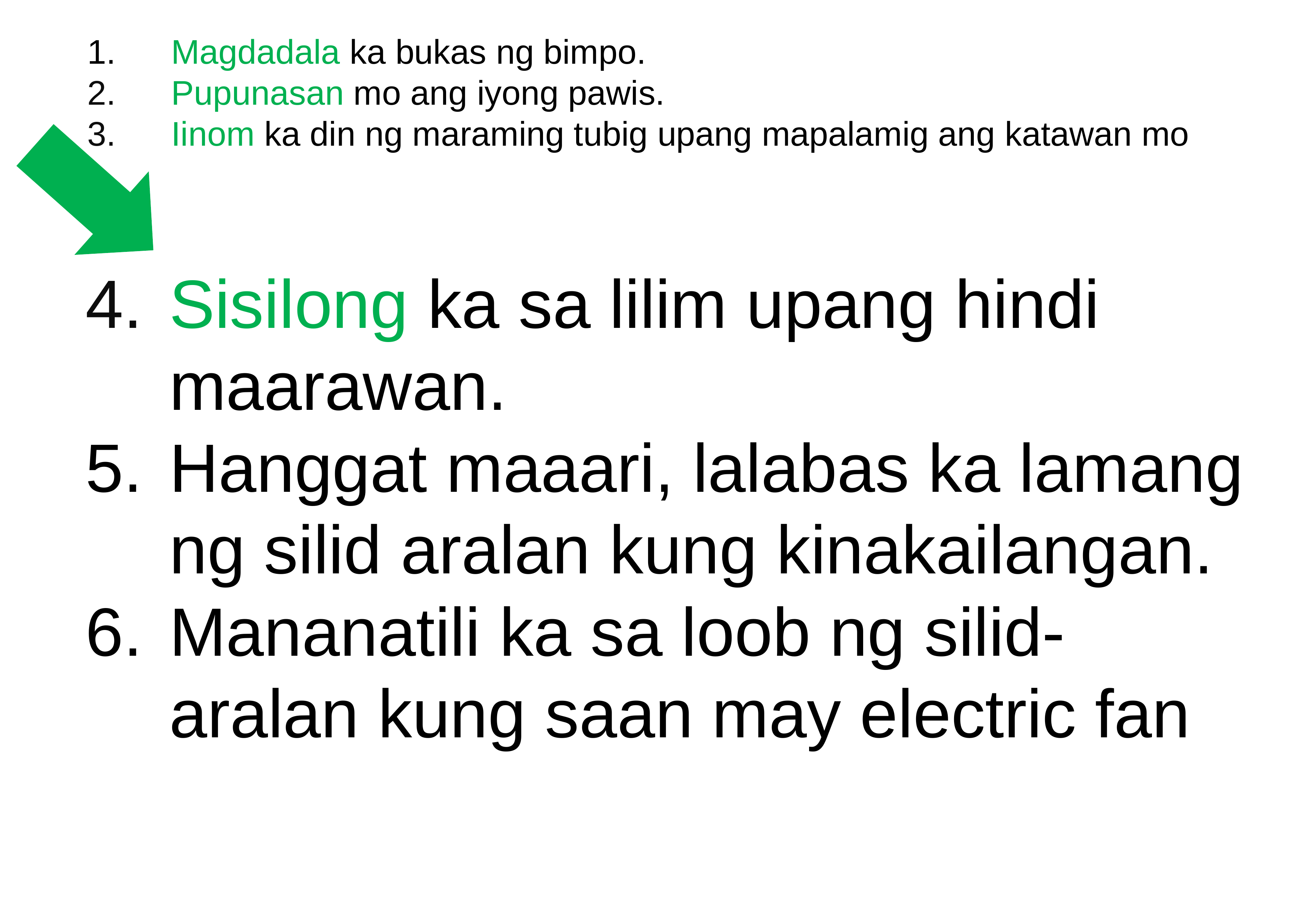

Magdadala ka bukas ng bimpo.
Pupunasan mo ang iyong pawis.
Iinom ka din ng maraming tubig upang mapalamig ang katawan mo

Sisilong ka sa lilim upang hindi maarawan.
Hanggat maaari, lalabas ka lamang ng silid aralan kung kinakailangan.
Mananatili ka sa loob ng silid-aralan kung saan may electric fan